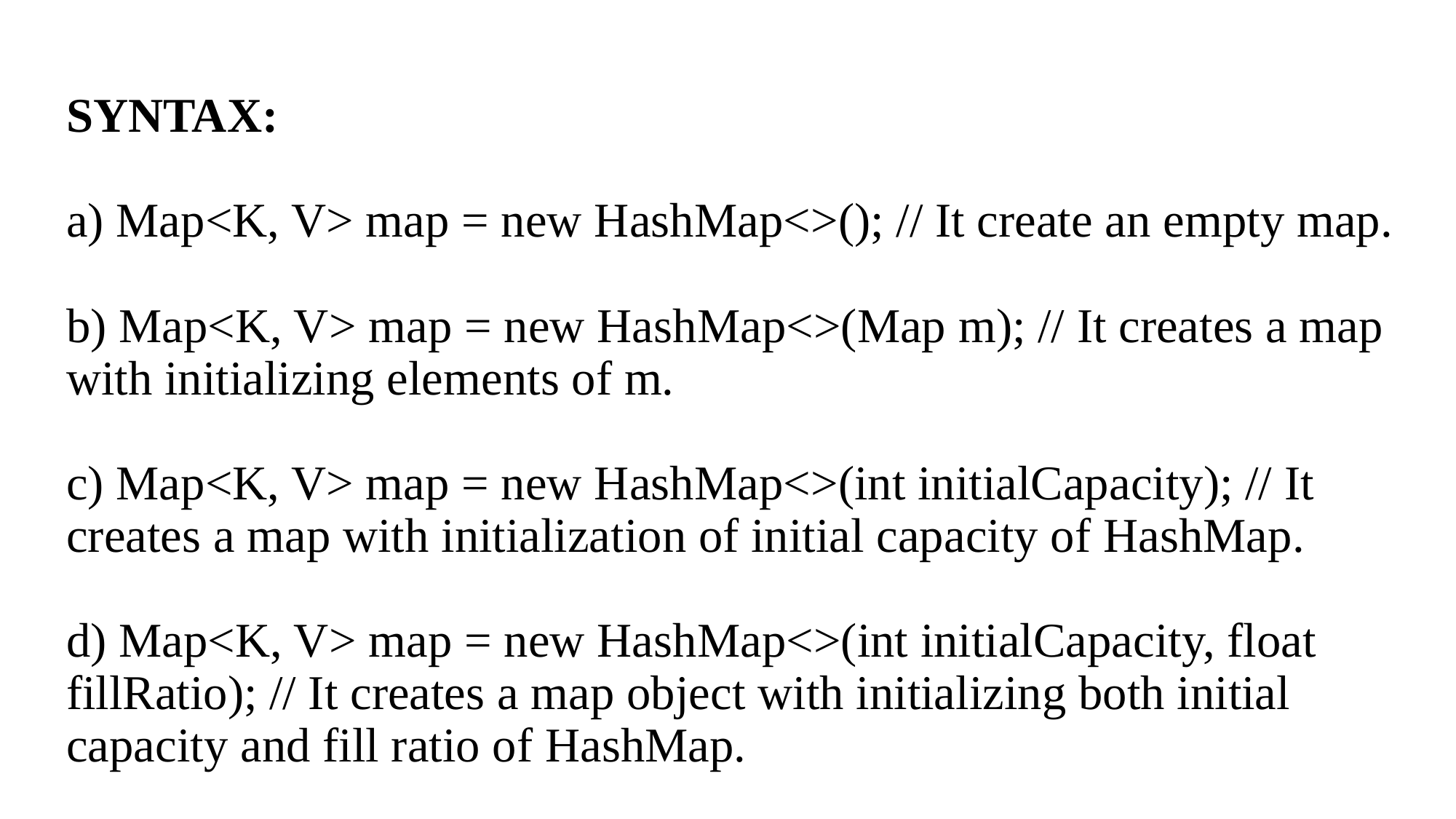

# SYNTAX: a) Map<K, V> map = new HashMap<>(); // It create an empty map. b) Map<K, V> map = new HashMap<>(Map m); // It creates a map with initializing elements of m. c) Map<K, V> map = new HashMap<>(int initialCapacity); // It creates a map with initialization of initial capacity of HashMap. d) Map<K, V> map = new HashMap<>(int initialCapacity, float fillRatio); // It creates a map object with initializing both initial capacity and fill ratio of HashMap.